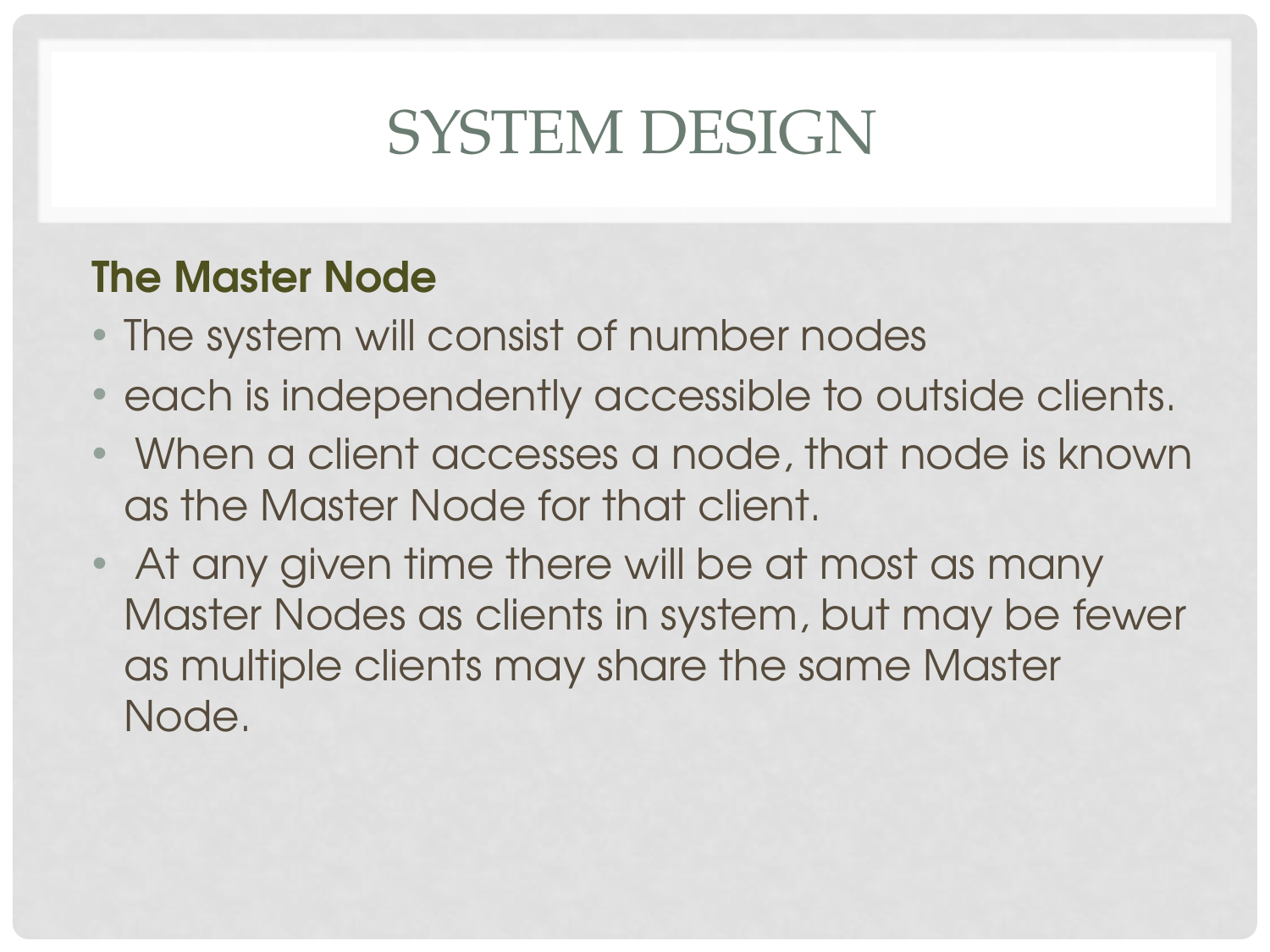

# System Design
The Master Node
The system will consist of number nodes
each is independently accessible to outside clients.
 When a client accesses a node, that node is known as the Master Node for that client.
 At any given time there will be at most as many Master Nodes as clients in system, but may be fewer as multiple clients may share the same Master Node.